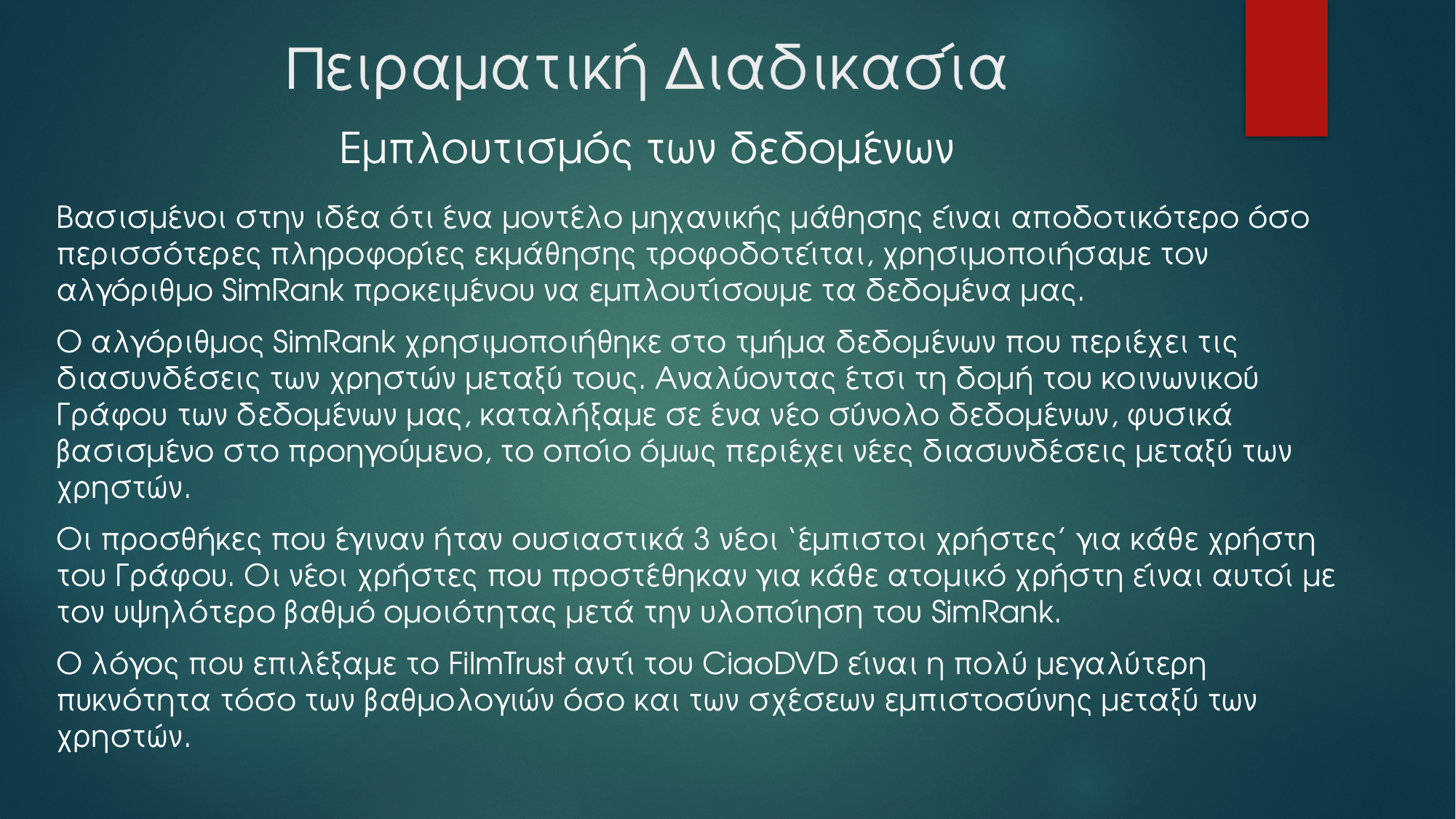

# Πειραματική Διαδικασία
Εμπλουτισμός των δεδομένων
Βασισμένοι στην ιδέα ότι ένα μοντέλο μηχανικής μάθησης είναι αποδοτικότερο όσο περισσότερες πληροφορίες εκμάθησης τροφοδοτείται, χρησιμοποιήσαμε τον αλγόριθμο SimRank προκειμένου να εμπλουτίσουμε τα δεδομένα μας.
Ο αλγόριθμος SimRank χρησιμοποιήθηκε στο τμήμα δεδομένων που περιέχει τις διασυνδέσεις των χρηστών μεταξύ τους. Αναλύοντας έτσι τη δομή του κοινωνικού Γράφου των δεδομένων μας, καταλήξαμε σε ένα νέο σύνολο δεδομένων, φυσικά βασισμένο στο προηγούμενο, το οποίο όμως περιέχει νέες διασυνδέσεις μεταξύ των χρηστών.
Οι προσθήκες που έγιναν ήταν ουσιαστικά 3 νέοι ‘έμπιστοι χρήστες’ για κάθε χρήστη του Γράφου. Οι νέοι χρήστες που προστέθηκαν για κάθε ατομικό χρήστη είναι αυτοί με τον υψηλότερο βαθμό ομοιότητας μετά την υλοποίηση του SimRank.
Ο λόγος που επιλέξαμε το FilmTrust αντί του CiaoDVD είναι η πολύ μεγαλύτερη πυκνότητα τόσο των βαθμολογιών όσο και των σχέσεων εμπιστοσύνης μεταξύ των χρηστών.